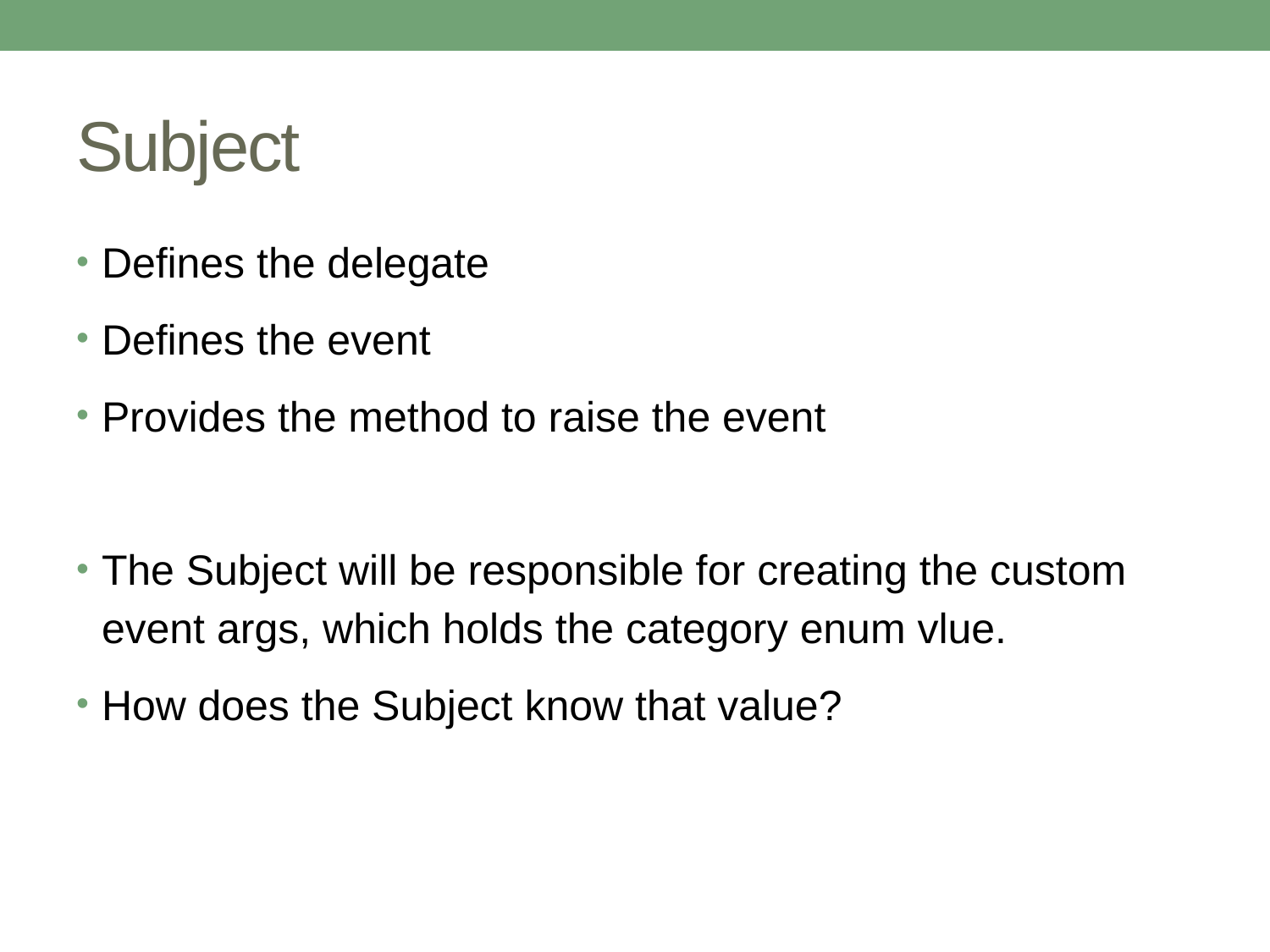

# Subject
Defines the delegate
Defines the event
Provides the method to raise the event

The Subject will be responsible for creating the custom event args, which holds the category enum vlue.
How does the Subject know that value?